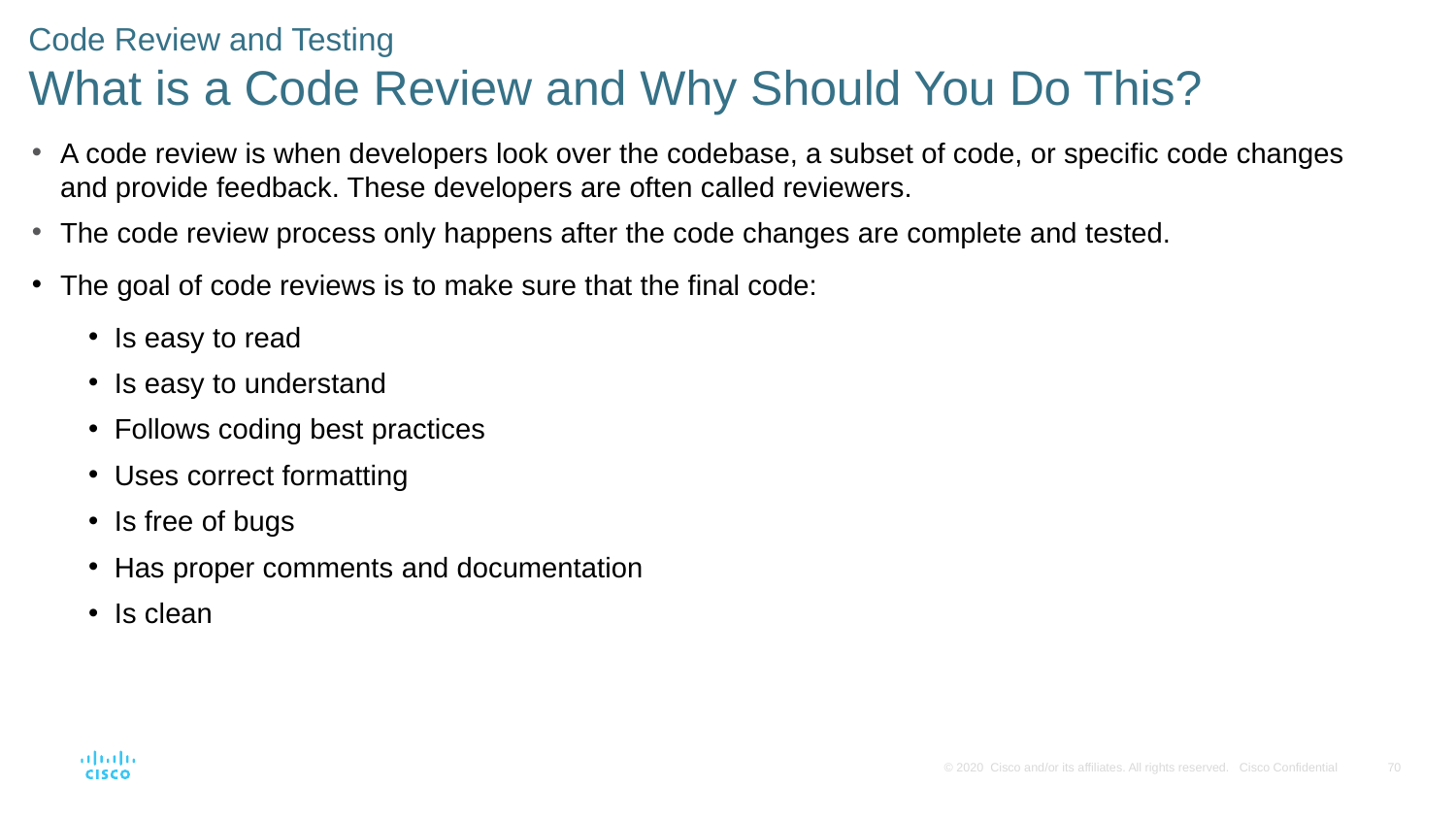

# Code Review and Testing What is a Code Review and Why Should You Do This?
A code review is when developers look over the codebase, a subset of code, or specific code changes and provide feedback. These developers are often called reviewers.
The code review process only happens after the code changes are complete and tested.
The goal of code reviews is to make sure that the final code:
Is easy to read
Is easy to understand
Follows coding best practices
Uses correct formatting
Is free of bugs
Has proper comments and documentation
Is clean